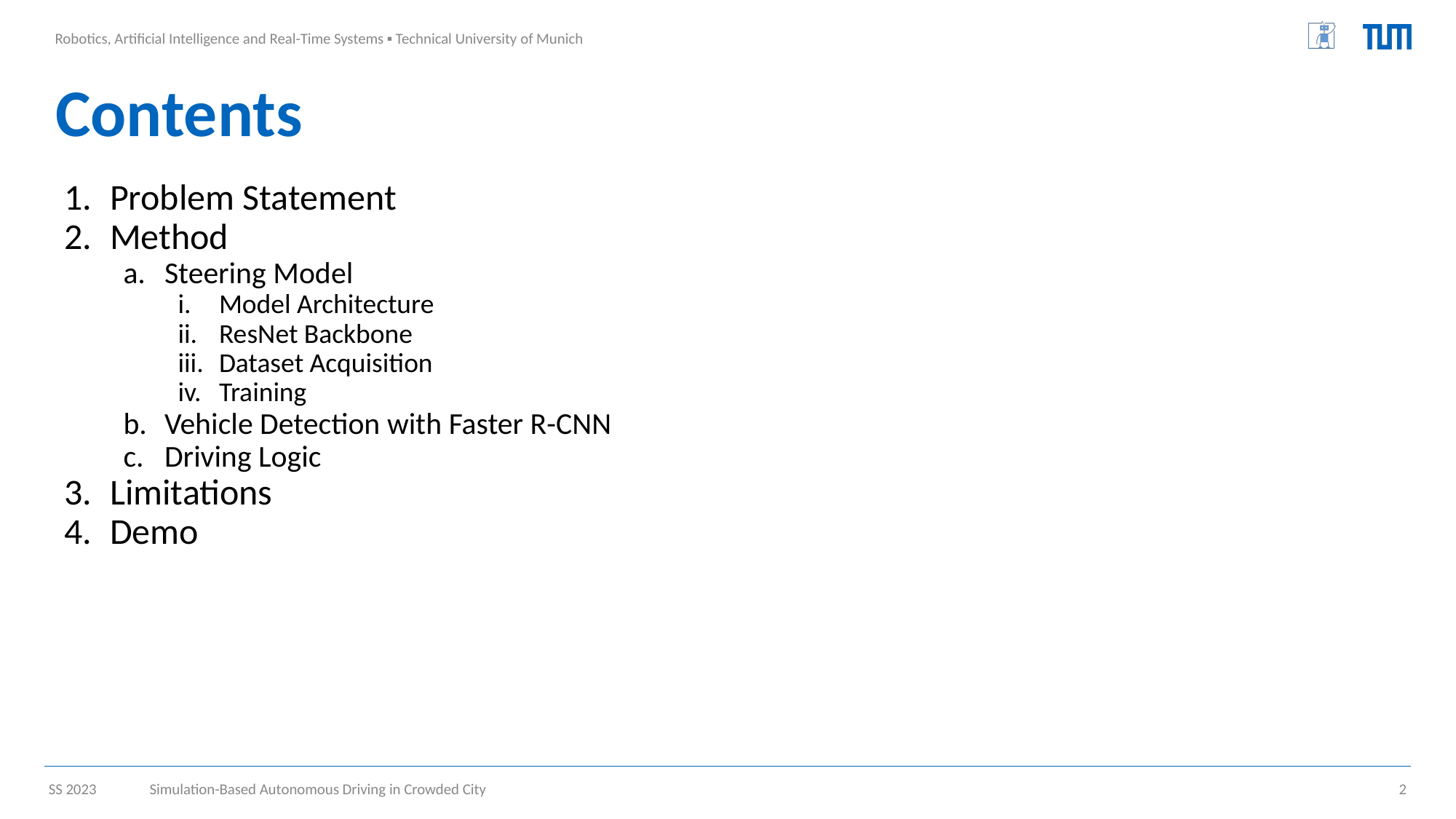

# Contents
Problem Statement
Method
Steering Model
Model Architecture
ResNet Backbone
Dataset Acquisition
Training
Vehicle Detection with Faster R-CNN
Driving Logic
Limitations
Demo

Simulation-Based Autonomous Driving in Crowded City
2
SS 2023